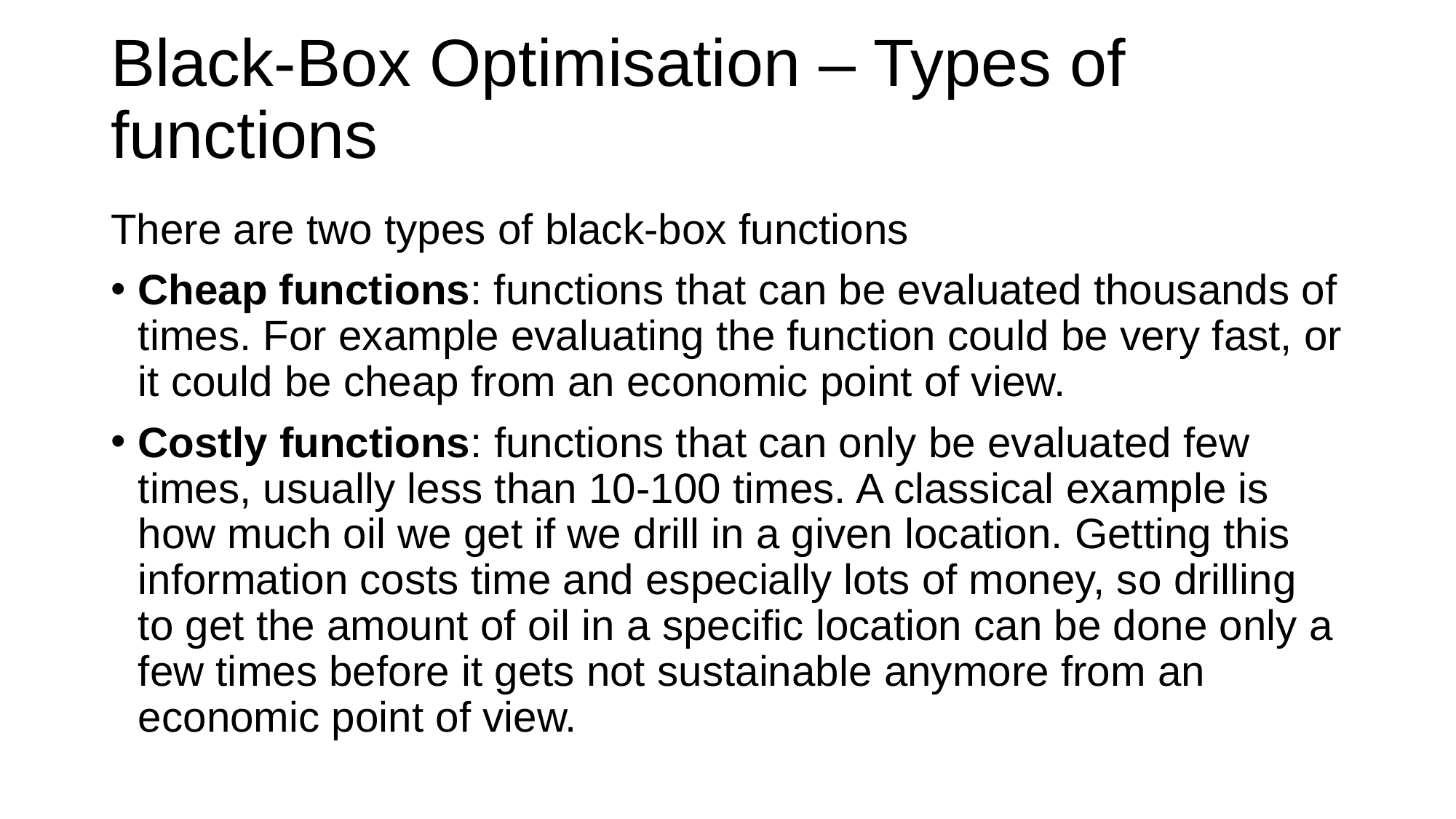

# Black-Box Optimisation – Types of functions
There are two types of black-box functions
Cheap functions: functions that can be evaluated thousands of times. For example evaluating the function could be very fast, or it could be cheap from an economic point of view.
Costly functions: functions that can only be evaluated few times, usually less than 10-100 times. A classical example is how much oil we get if we drill in a given location. Getting this information costs time and especially lots of money, so drilling to get the amount of oil in a specific location can be done only a few times before it gets not sustainable anymore from an economic point of view.